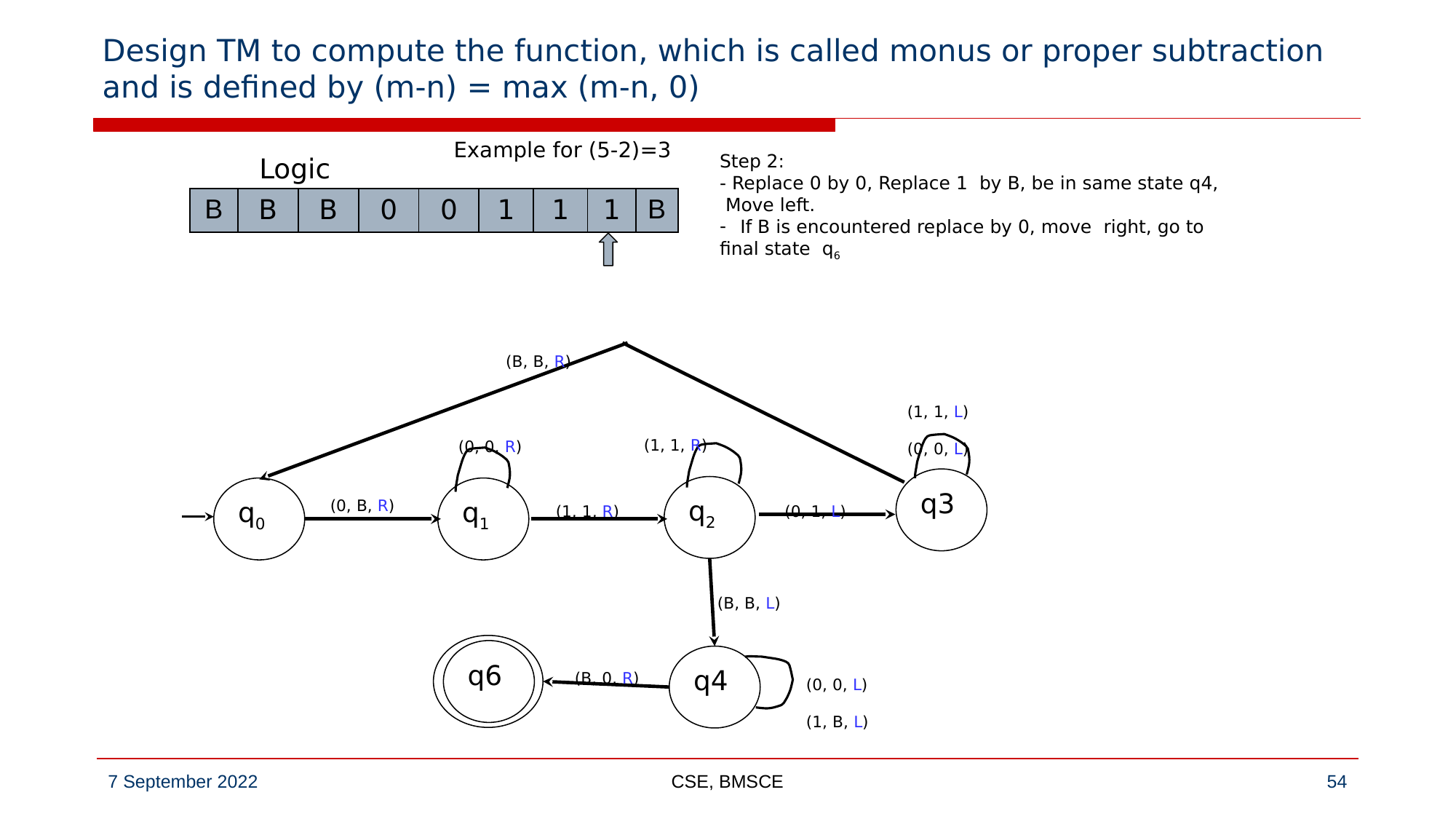

# Design TM to compute the function, which is called monus or proper subtraction and is defined by (m-n) = max (m-n, 0)
Example for (5-2)=3
Step 2:
- Replace 0 by 0, Replace 1  by B, be in same state q4,
 Move left.
If B is encountered replace by 0, move  right, go to
final state  q6
Logic
| B | B | B | 0 | 0 | 1 | 1 | 1 | B |
| --- | --- | --- | --- | --- | --- | --- | --- | --- |

(B, B, R)
(1, 1, L)
(0, 0, L)
(1, 1, R)
(0, 0, R)

q3
(0, B, R)
q2
(1, 1, R)
(0, 1, L)
q0
q1
(B, B, L)

q6
(B, 0, R)
q4
(0, 0, L)
(1, B, L)

CSE, BMSCE
54
7 September 2022